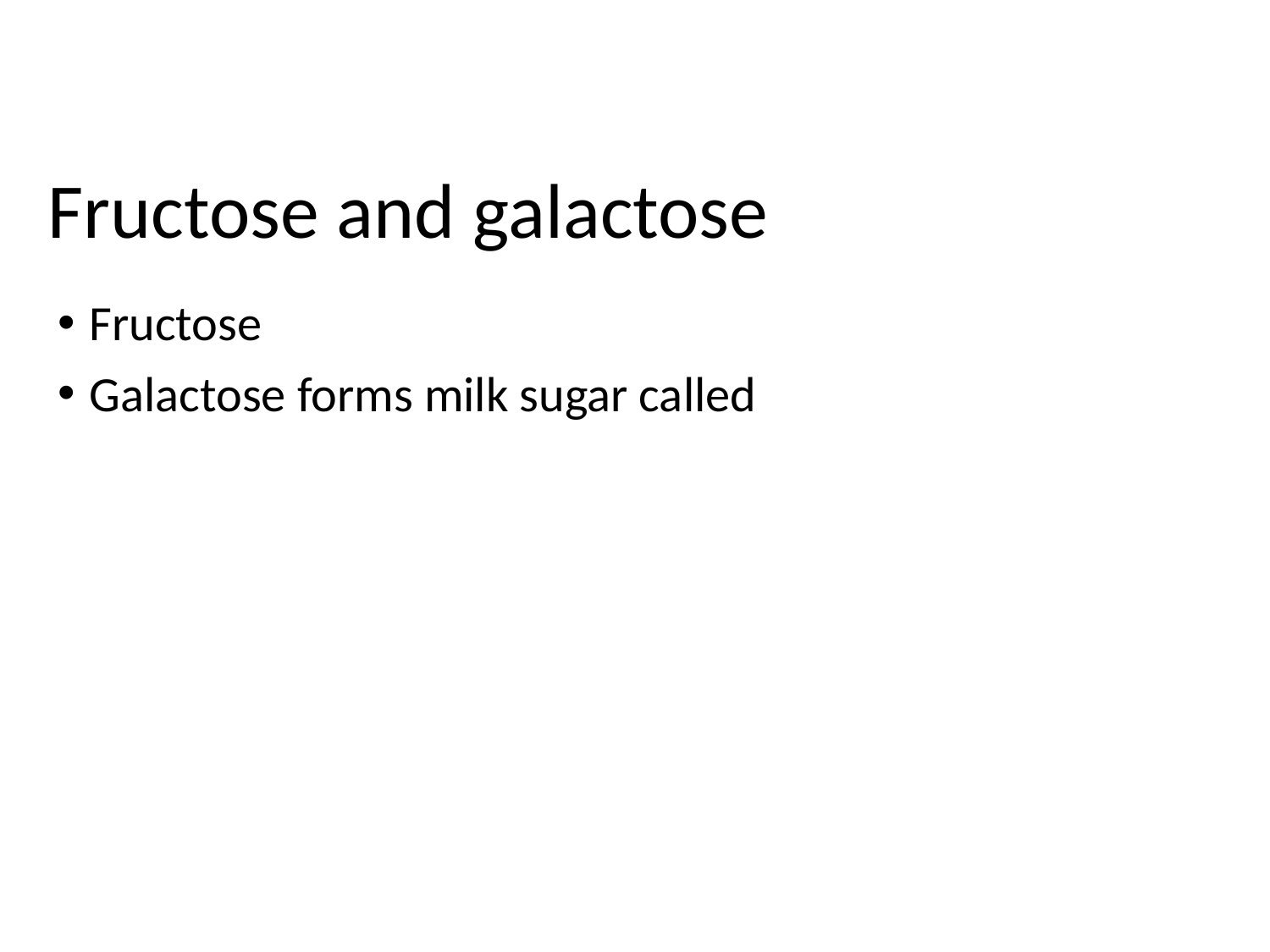

# Fructose and galactose
Fructose
Galactose forms milk sugar called